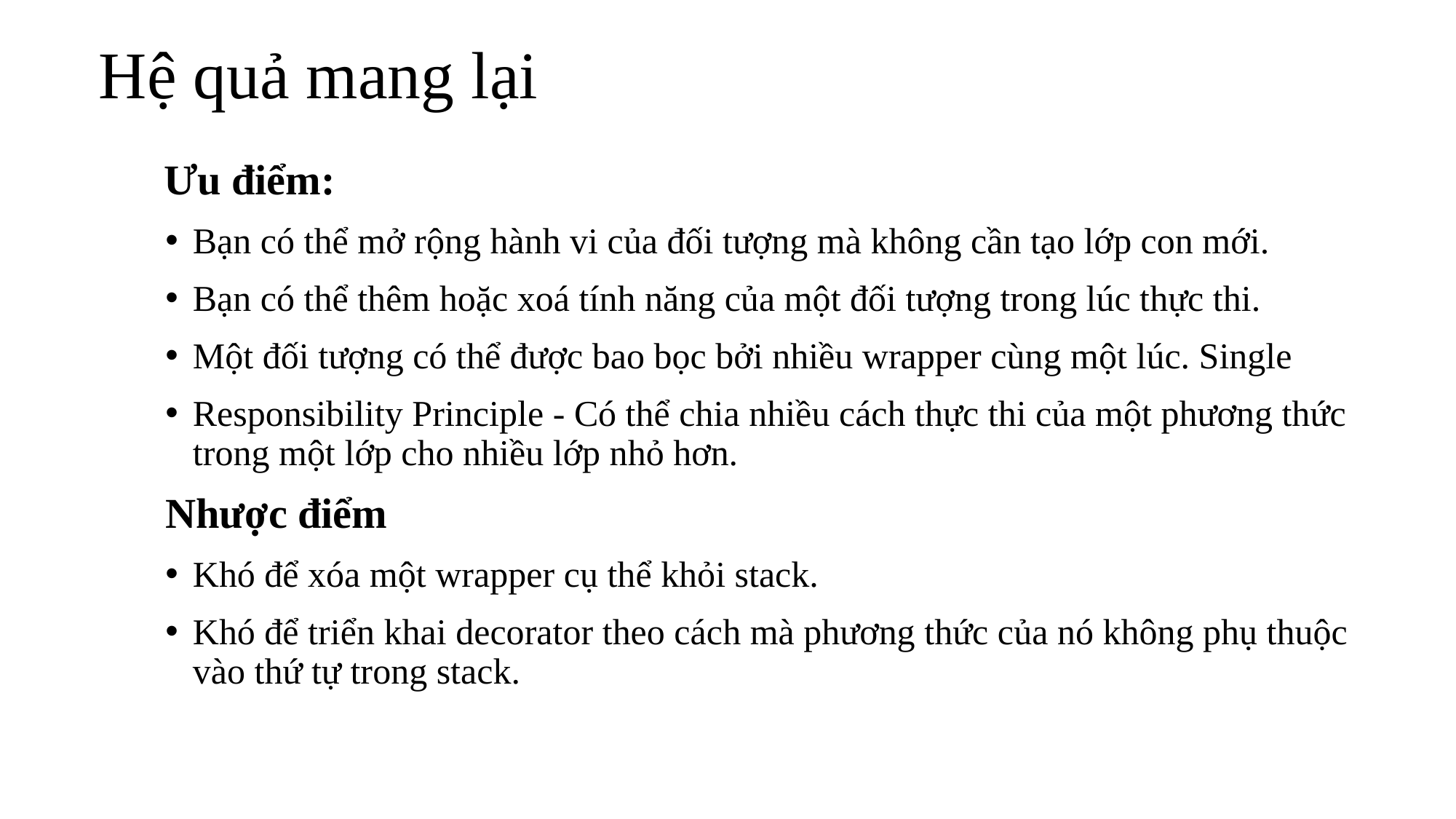

# Hệ quả mang lại
     Ưu điểm:
Bạn có thể mở rộng hành vi của đối tượng mà không cần tạo lớp con mới.
Bạn có thể thêm hoặc xoá tính năng của một đối tượng trong lúc thực thi.
Một đối tượng có thể được bao bọc bởi nhiều wrapper cùng một lúc. Single
Responsibility Principle - Có thể chia nhiều cách thực thi của một phương thức trong một lớp cho nhiều lớp nhỏ hơn.
Nhược điểm
Khó để xóa một wrapper cụ thể khỏi stack.
Khó để triển khai decorator theo cách mà phương thức của nó không phụ thuộc vào thứ tự trong stack.